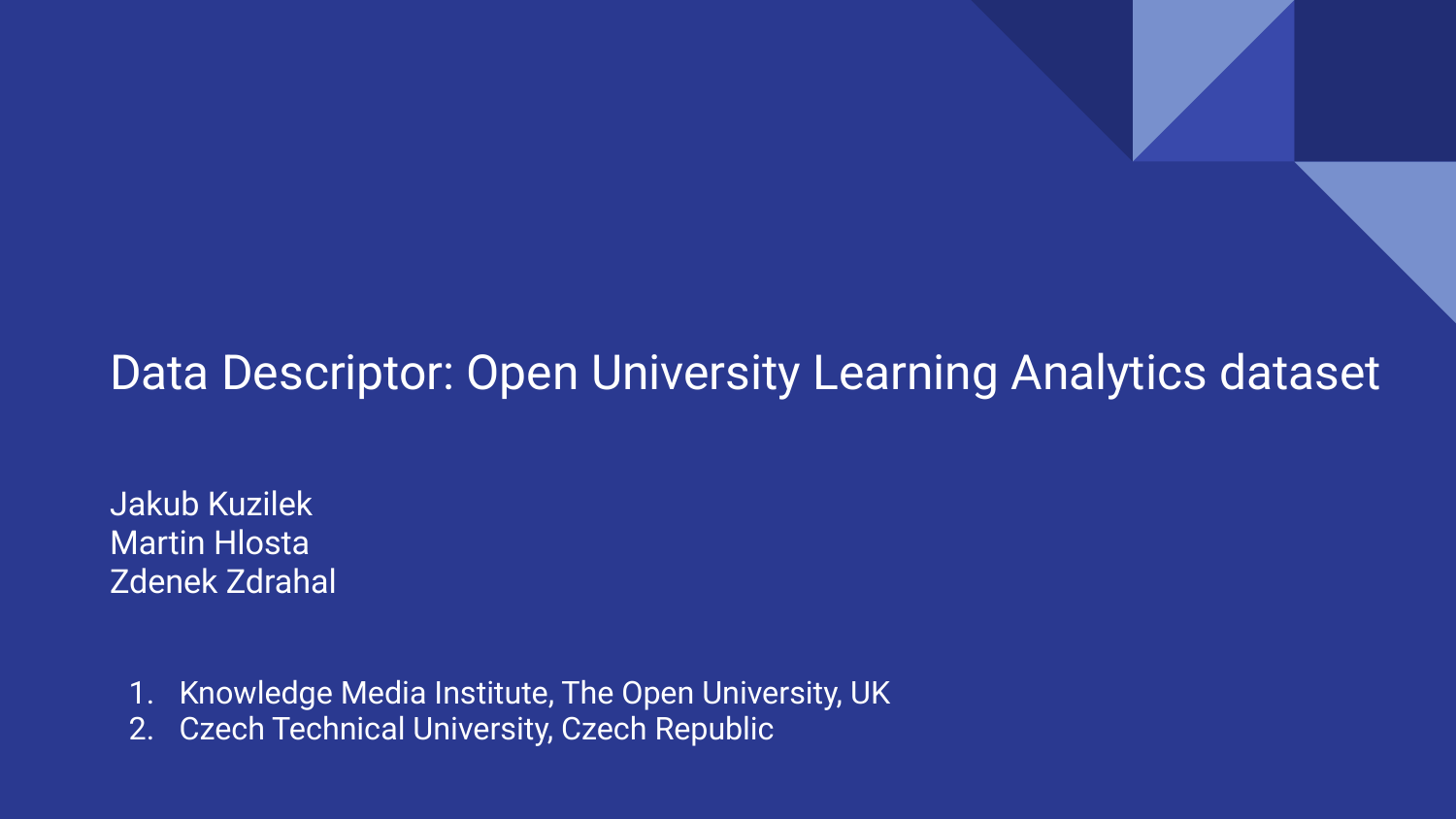

# Data Descriptor: Open University Learning Analytics dataset
Jakub Kuzilek
Martin Hlosta
Zdenek Zdrahal

Knowledge Media Institute, The Open University, UK
Czech Technical University, Czech Republic